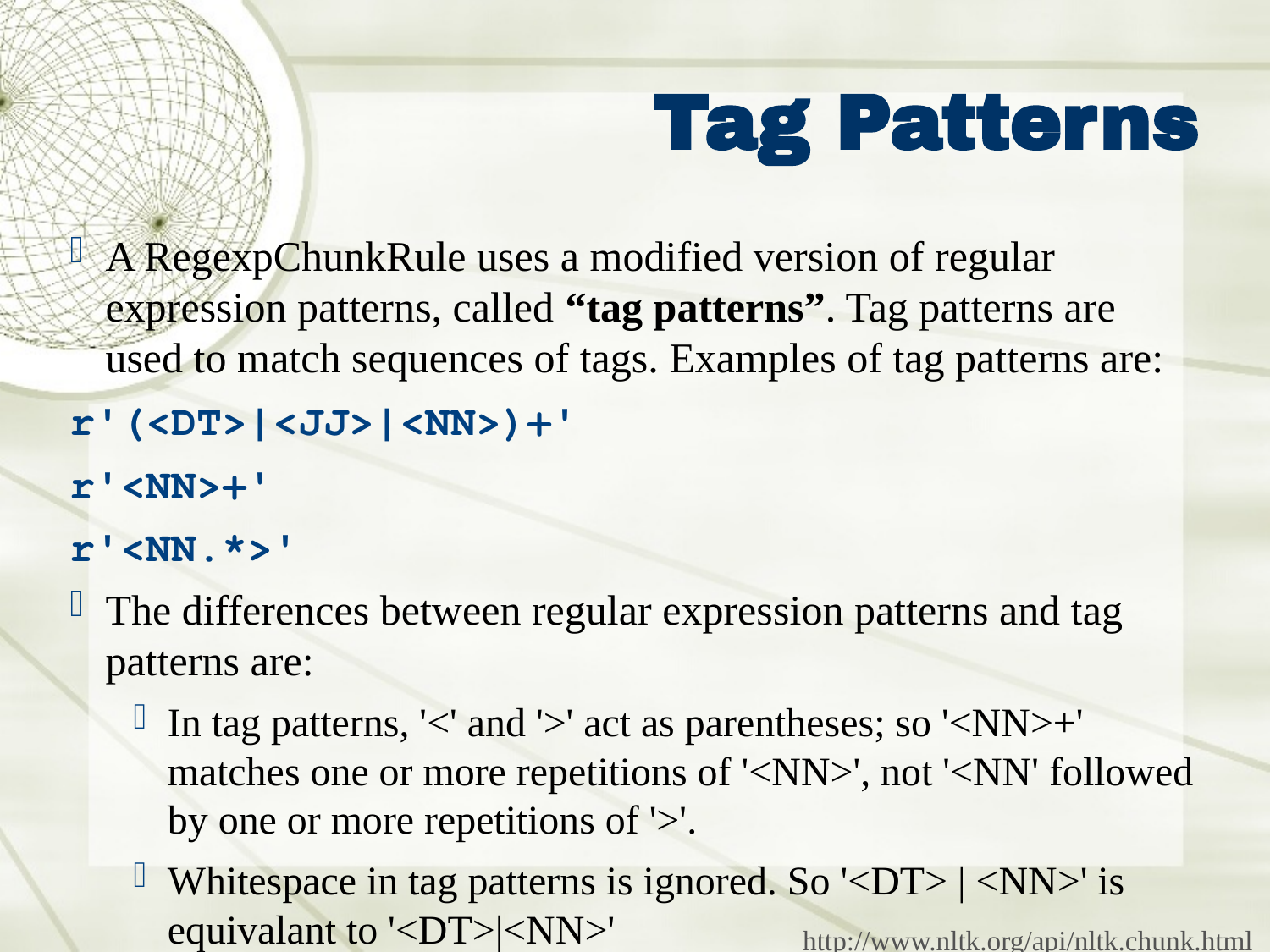

Tag Patterns
A RegexpChunkRule uses a modified version of regular expression patterns, called “tag patterns”. Tag patterns are used to match sequences of tags. Examples of tag patterns are:
r'(<DT>|<JJ>|<NN>)+'
r'<NN>+'
r'<NN.*>'
The differences between regular expression patterns and tag patterns are:
In tag patterns, '<' and '>' act as parentheses; so '<NN>+' matches one or more repetitions of '<NN>', not '<NN' followed by one or more repetitions of '>'.
Whitespace in tag patterns is ignored. So '<DT> | <NN>' is equivalant to '<DT>|<NN>'
In tag patterns, '.' is equivalant to '[^{}<>]'; so '<NN.*>' matches any single tag starting with 'NN'.
15
http://www.nltk.org/api/nltk.chunk.html